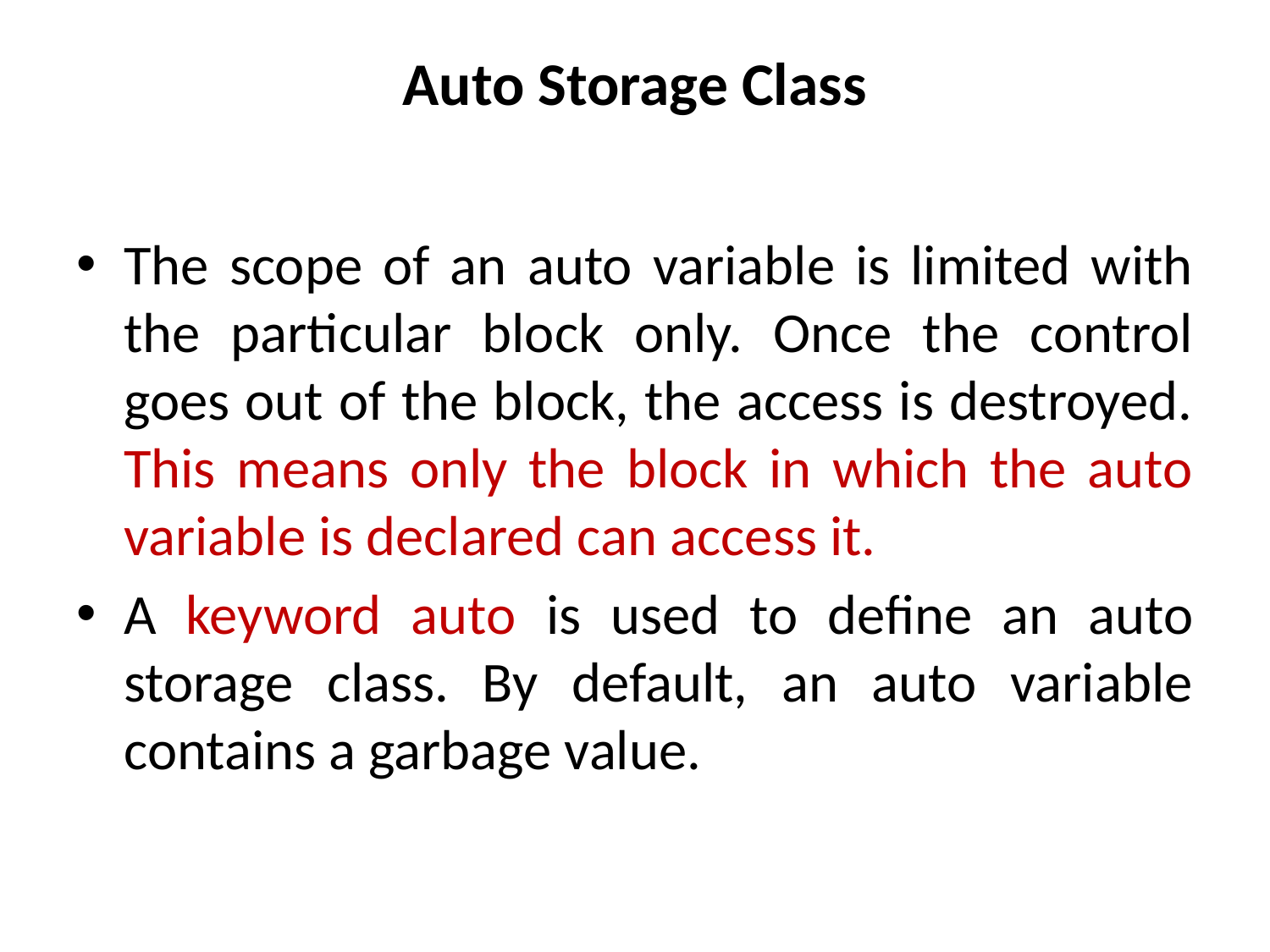

# Auto Storage Class
The scope of an auto variable is limited with the particular block only. Once the control goes out of the block, the access is destroyed. This means only the block in which the auto variable is declared can access it.
A keyword auto is used to define an auto storage class. By default, an auto variable contains a garbage value.